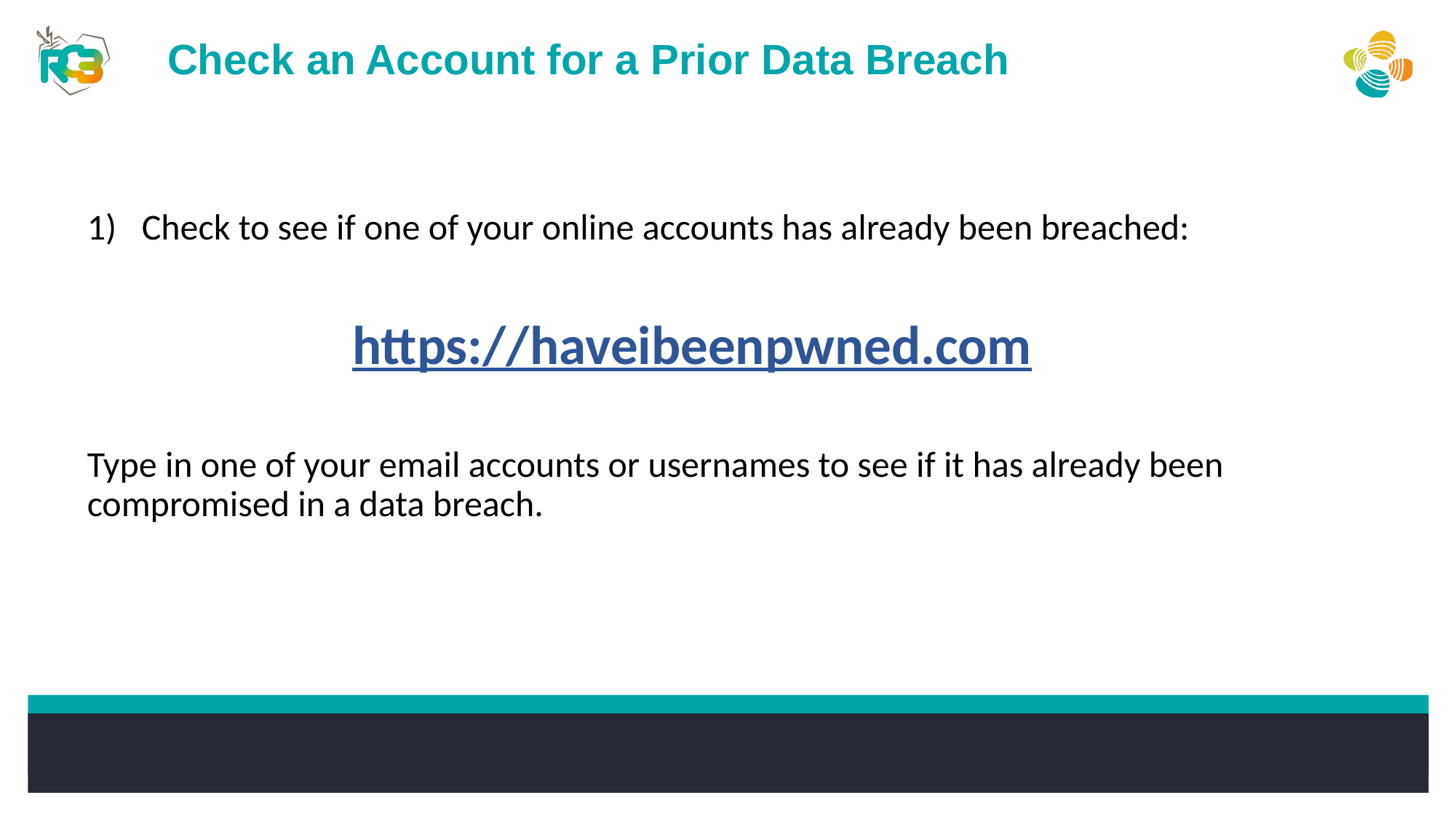

Check an Account for a Prior Data Breach
Check to see if one of your online accounts has already been breached:

https://haveibeenpwned.com

Type in one of your email accounts or usernames to see if it has already been compromised in a data breach.